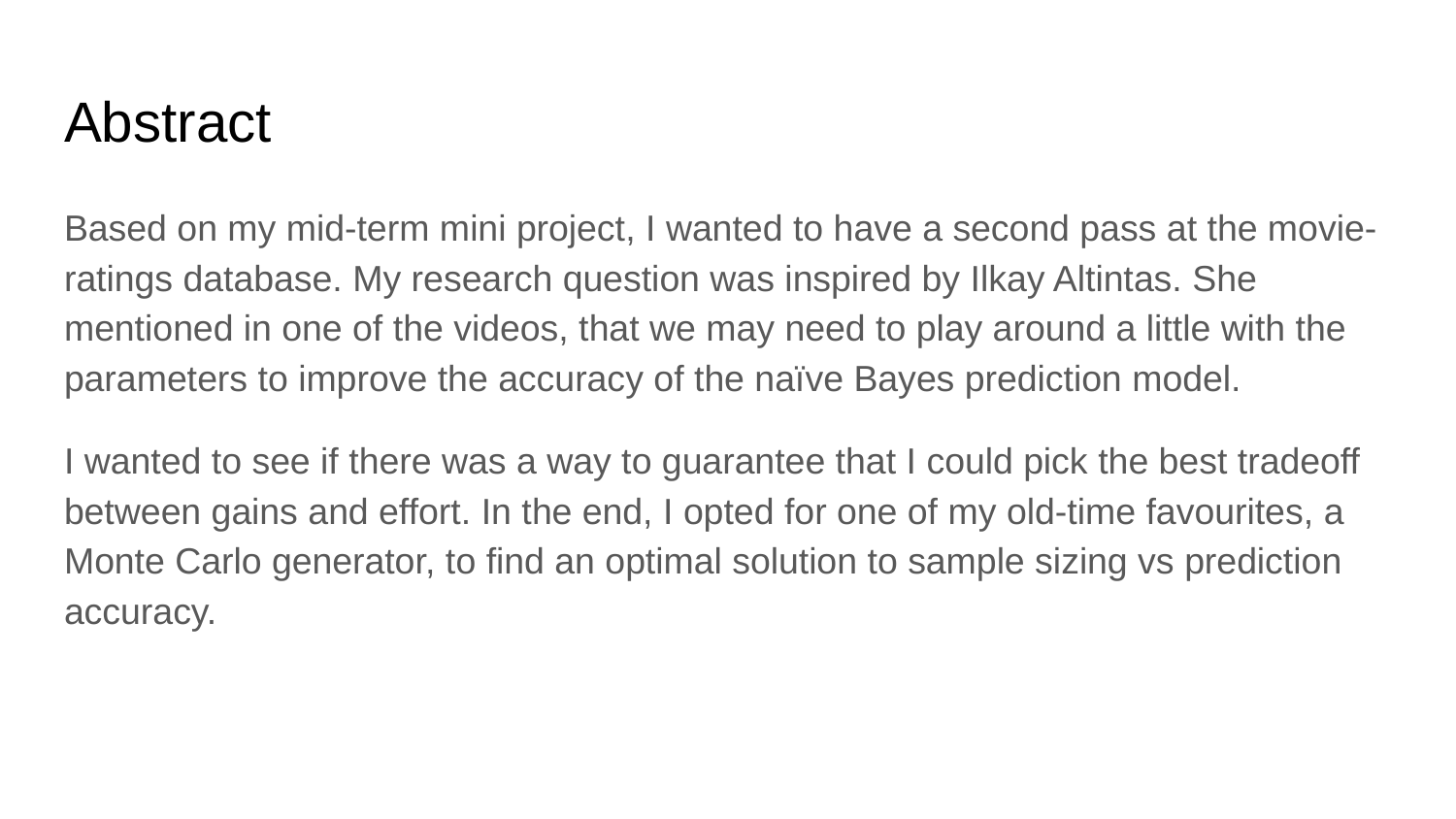

# Abstract
Based on my mid-term mini project, I wanted to have a second pass at the movie-ratings database. My research question was inspired by Ilkay Altintas. She mentioned in one of the videos, that we may need to play around a little with the parameters to improve the accuracy of the naïve Bayes prediction model.
I wanted to see if there was a way to guarantee that I could pick the best tradeoff between gains and effort. In the end, I opted for one of my old-time favourites, a Monte Carlo generator, to find an optimal solution to sample sizing vs prediction accuracy.